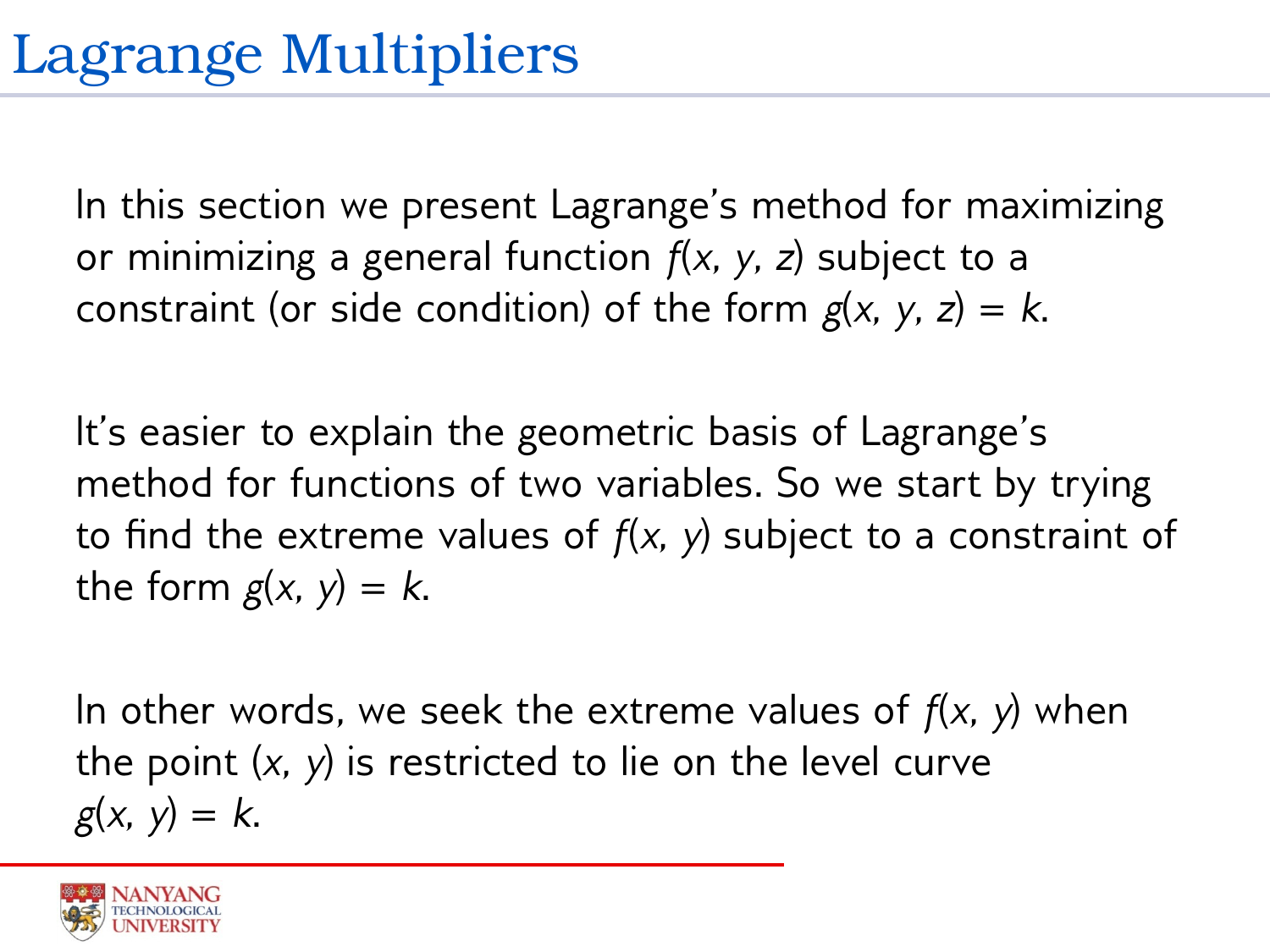

# Lagrange Multipliers
In this section we present Lagrange’s method for maximizing or minimizing a general function f (x, y, z) subject to a constraint (or side condition) of the form g(x, y, z) = k.

It’s easier to explain the geometric basis of Lagrange’s method for functions of two variables. So we start by trying to find the extreme values of f (x, y) subject to a constraint of the form g(x, y) = k.

In other words, we seek the extreme values of f (x, y) when the point (x, y) is restricted to lie on the level curve
g(x, y) = k.